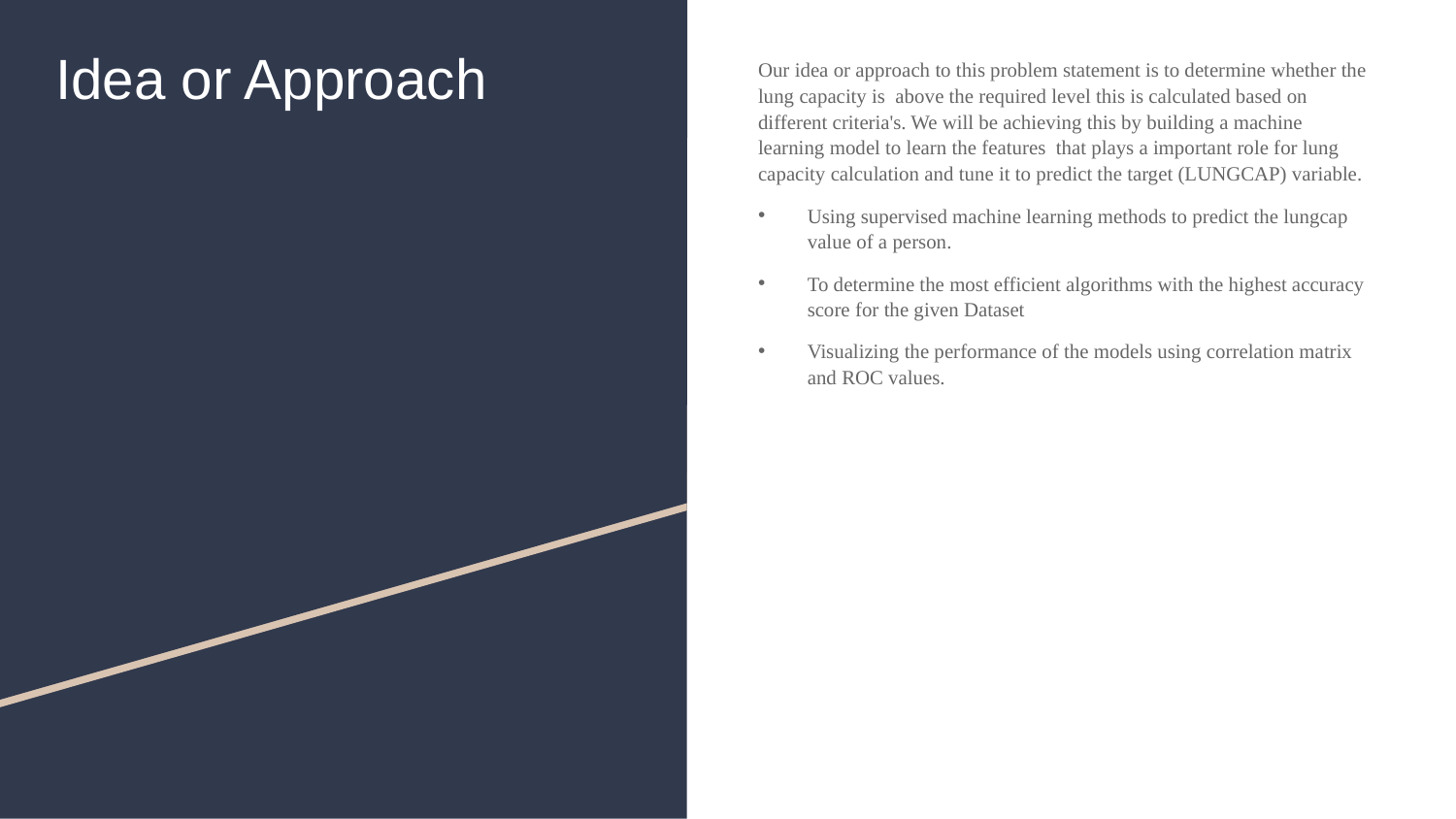

# Idea or Approach
Our idea or approach to this problem statement is to determine whether the lung capacity is  above the required level this is calculated based on different criteria's. We will be achieving this by building a machine learning model to learn the features  that plays a important role for lung capacity calculation and tune it to predict the target (LUNGCAP) variable.
Using supervised machine learning methods to predict the lungcap value of a person.
To determine the most efficient algorithms with the highest accuracy score for the given Dataset
Visualizing the performance of the models using correlation matrix and ROC values.